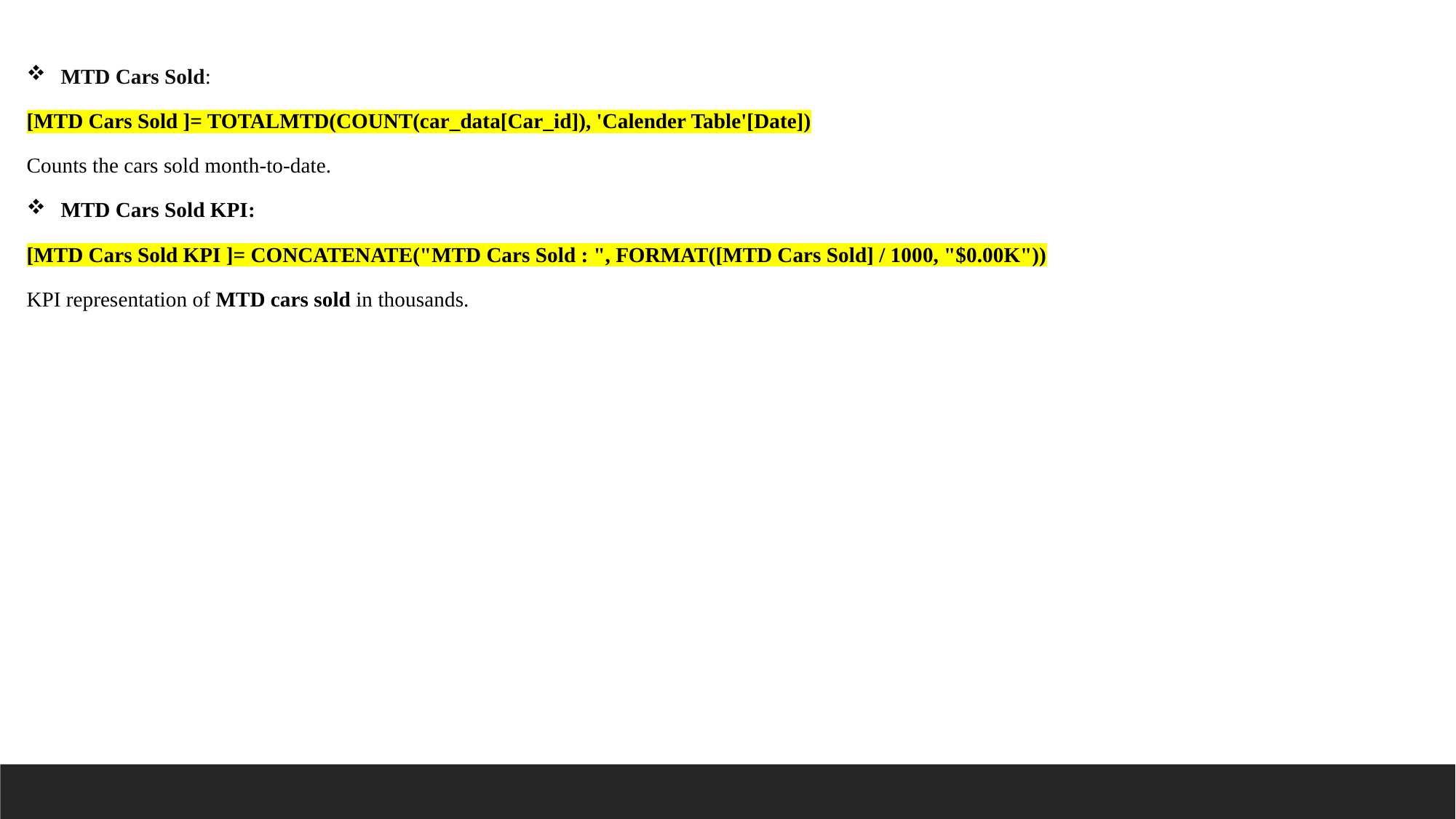

MTD Cars Sold:
[MTD Cars Sold ]= TOTALMTD(COUNT(car_data[Car_id]), 'Calender Table'[Date])
Counts the cars sold month-to-date.
MTD Cars Sold KPI:
[MTD Cars Sold KPI ]= CONCATENATE("MTD Cars Sold : ", FORMAT([MTD Cars Sold] / 1000, "$0.00K"))
KPI representation of MTD cars sold in thousands.